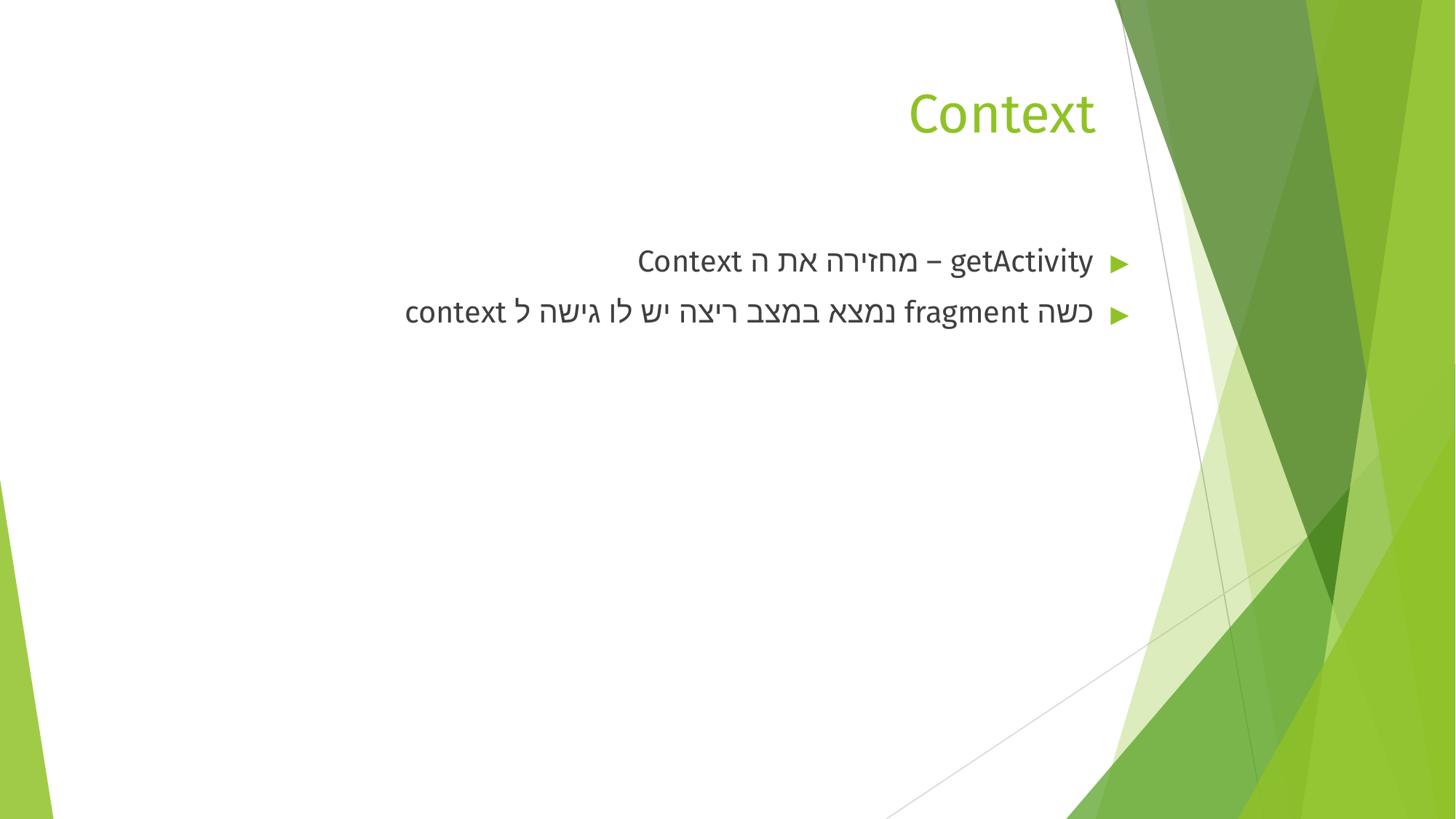

# Context

getActivity – מחזירה את ה Context
כשה fragment נמצא במצב ריצה יש לו גישה ל context